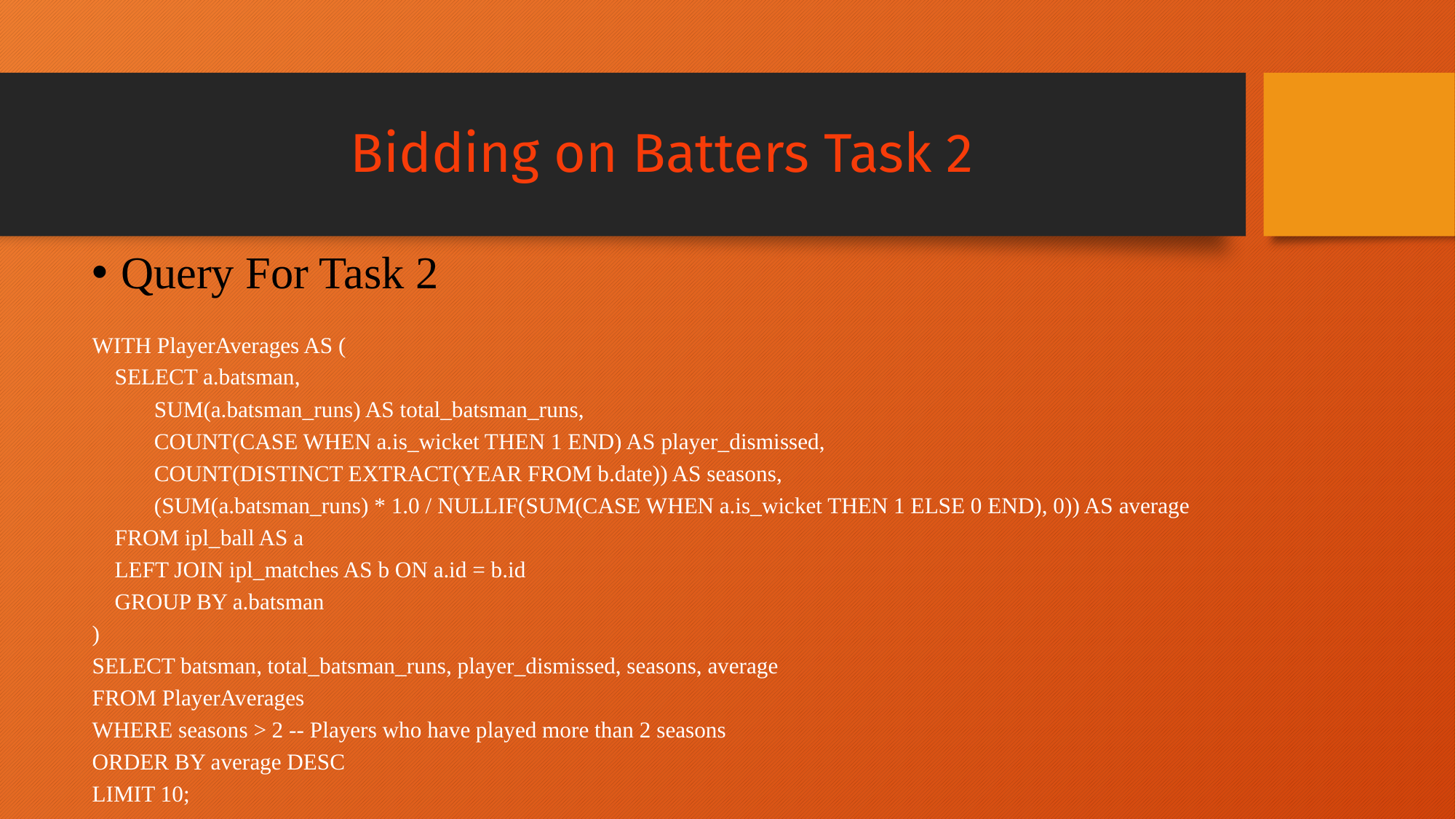

# Bidding on Batters Task 2
Query For Task 2

WITH PlayerAverages AS (
    SELECT a.batsman,
           SUM(a.batsman_runs) AS total_batsman_runs,
           COUNT(CASE WHEN a.is_wicket THEN 1 END) AS player_dismissed,
           COUNT(DISTINCT EXTRACT(YEAR FROM b.date)) AS seasons,
           (SUM(a.batsman_runs) * 1.0 / NULLIF(SUM(CASE WHEN a.is_wicket THEN 1 ELSE 0 END), 0)) AS average
    FROM ipl_ball AS a
    LEFT JOIN ipl_matches AS b ON a.id = b.id
    GROUP BY a.batsman
)
SELECT batsman, total_batsman_runs, player_dismissed, seasons, average
FROM PlayerAverages
WHERE seasons > 2 -- Players who have played more than 2 seasons
ORDER BY average DESC
LIMIT 10;